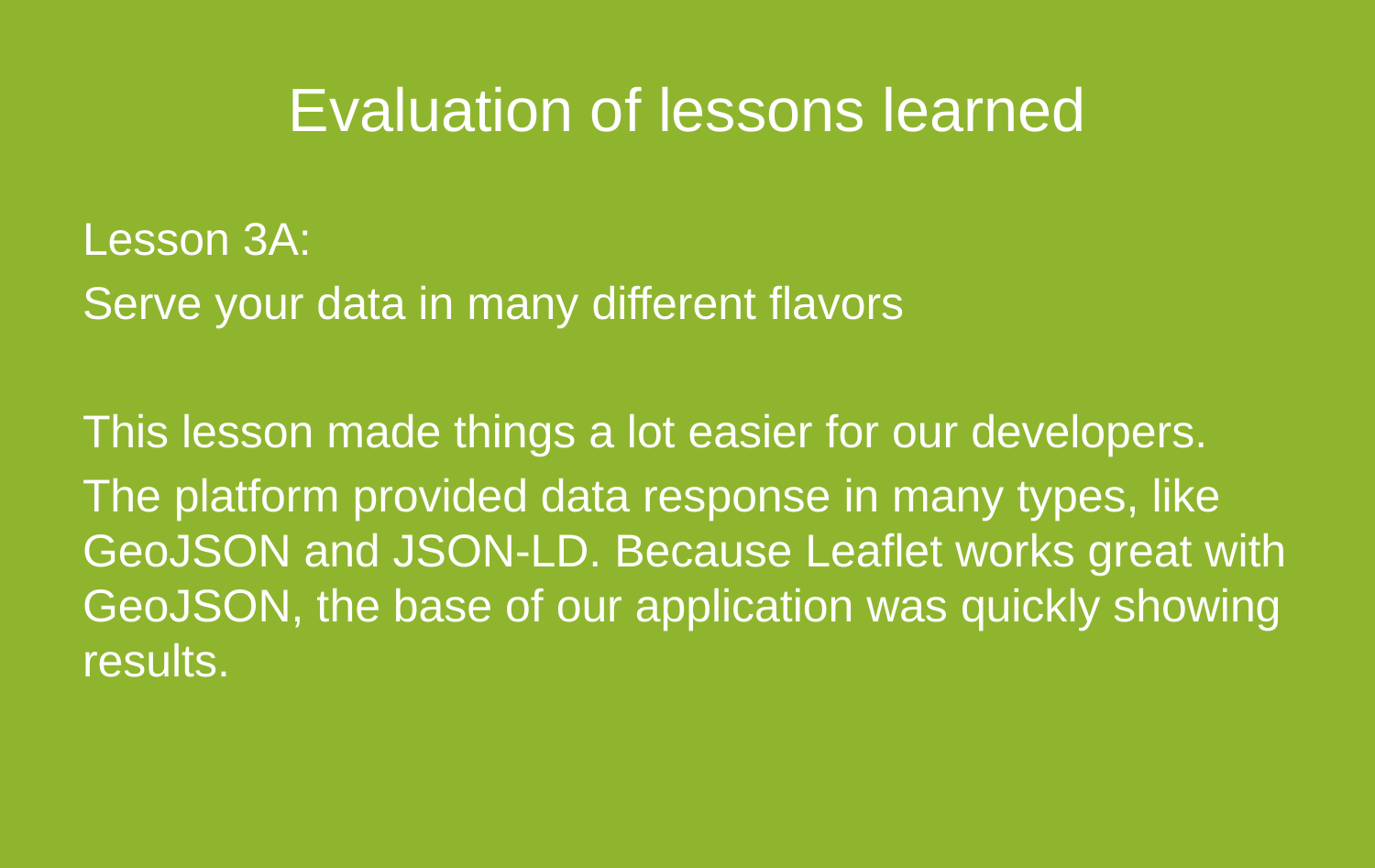

# Evaluation of lessons learned
Lesson 3A:
Serve your data in many different flavors

This lesson made things a lot easier for our developers.
The platform provided data response in many types, like GeoJSON and JSON-LD. Because Leaflet works great with GeoJSON, the base of our application was quickly showing results.